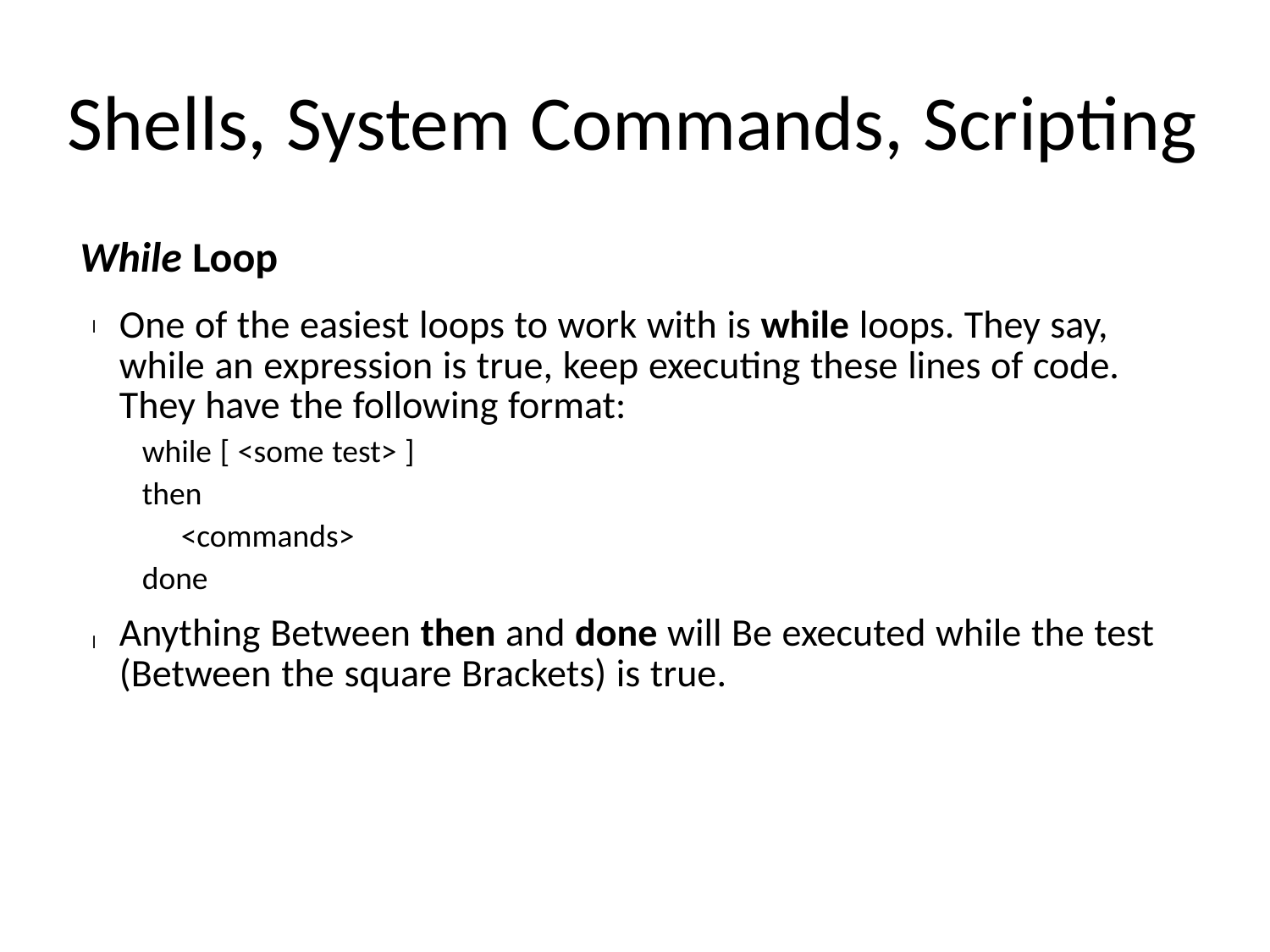

Shells, System Commands, Scripting

	While Loop
One of the easiest loops to work with is while loops. They say,
while an expression is true, keep executing these lines of code.
They have the following format:
	while [ <some test> ]
	then
		<commands>
	done
Anything Between then and done will Be executed while the test
(Between the square Brackets) is true.
l

l